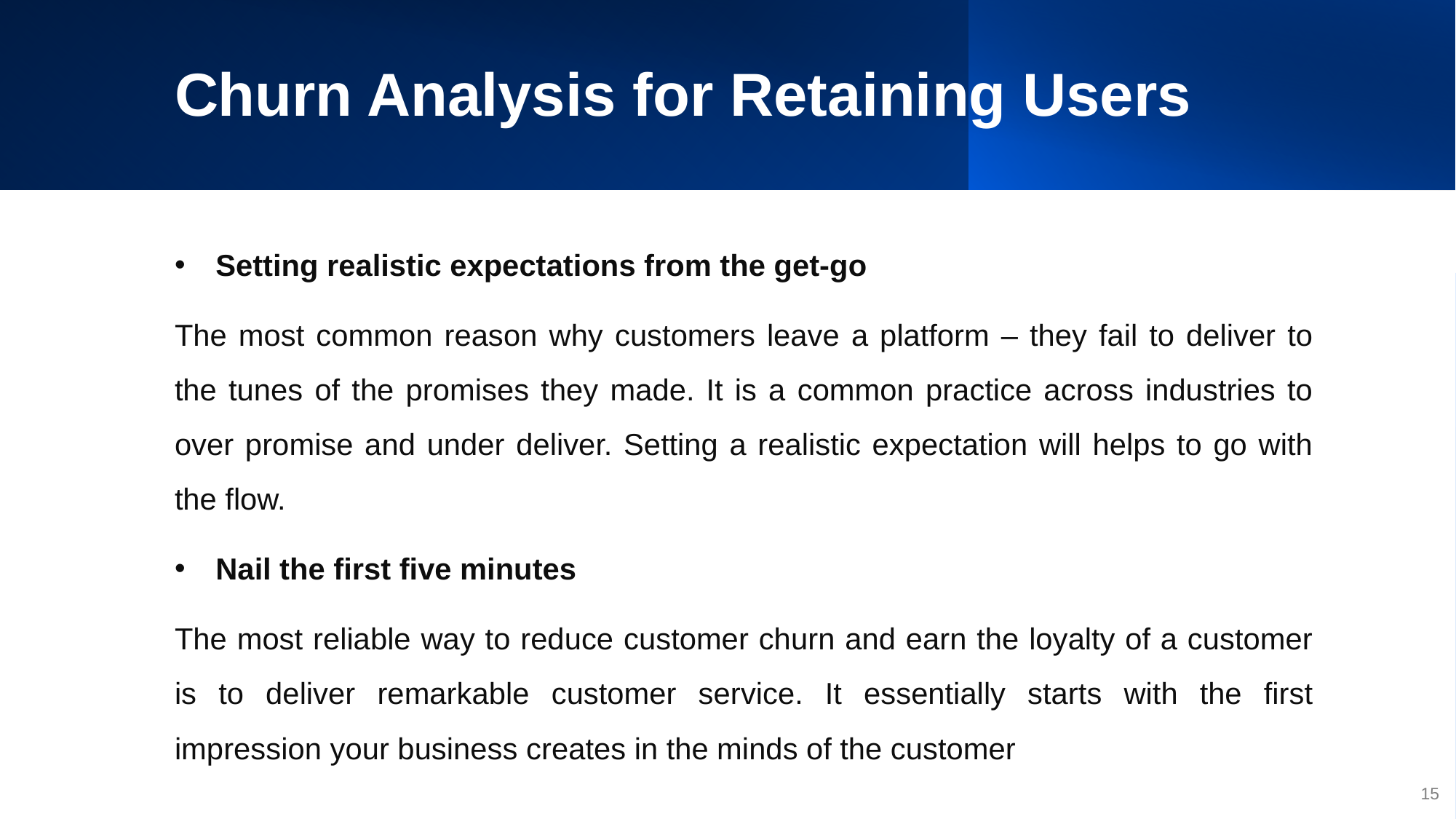

# Churn Analysis for Retaining Users
Setting realistic expectations from the get-go
The most common reason why customers leave a platform – they fail to deliver to the tunes of the promises they made. It is a common practice across industries to over promise and under deliver. Setting a realistic expectation will helps to go with the flow.
Nail the first five minutes
The most reliable way to reduce customer churn and earn the loyalty of a customer is to deliver remarkable customer service. It essentially starts with the first impression your business creates in the minds of the customer

15